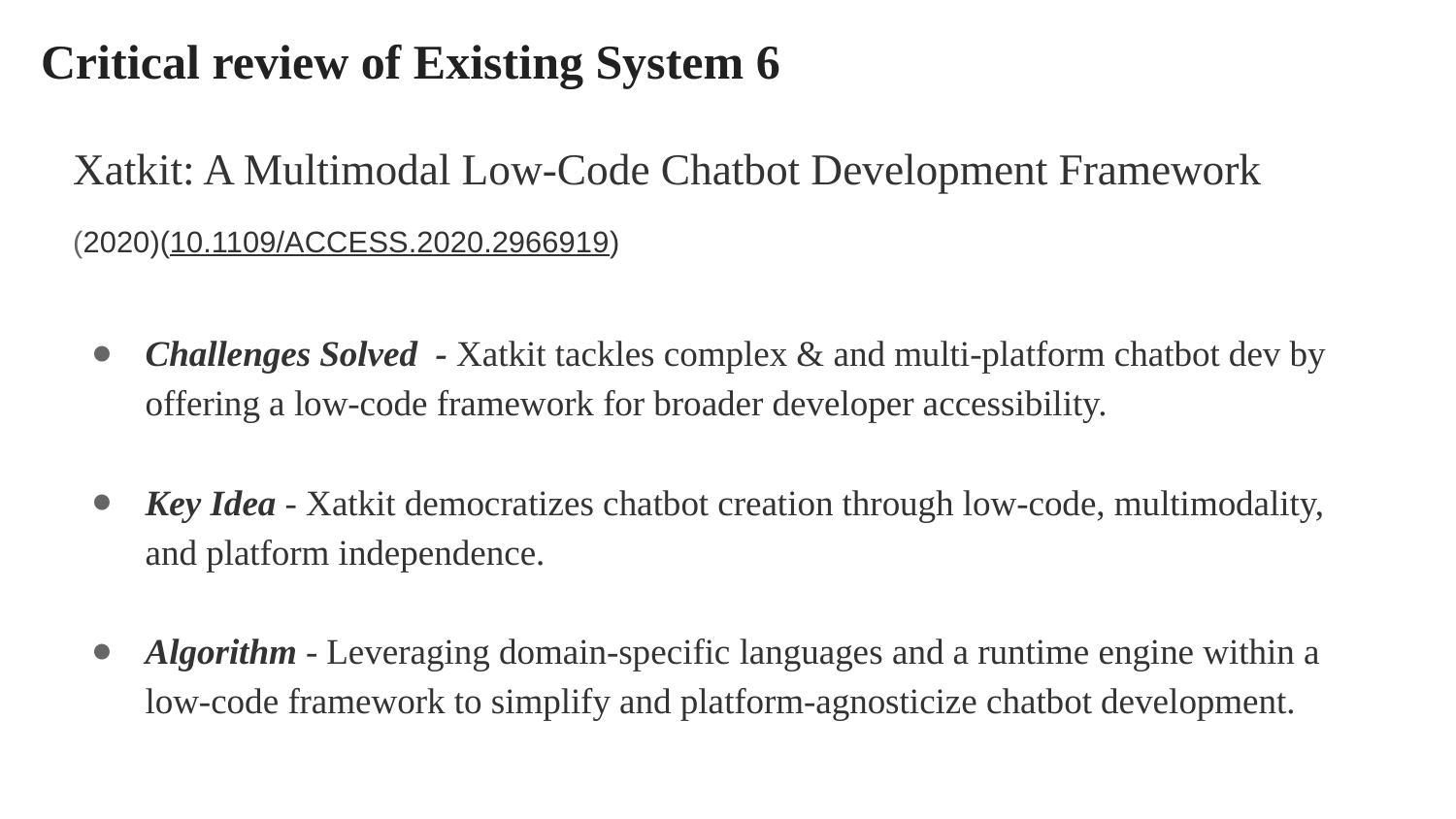

# Critical review of Existing System 6
Xatkit: A Multimodal Low-Code Chatbot Development Framework
(2020)(10.1109/ACCESS.2020.2966919)

Challenges Solved  - Xatkit tackles complex & and multi-platform chatbot dev by offering a low-code framework for broader developer accessibility.

Key Idea - Xatkit democratizes chatbot creation through low-code, multimodality, and platform independence.

Algorithm - Leveraging domain-specific languages and a runtime engine within a low-code framework to simplify and platform-agnosticize chatbot development.